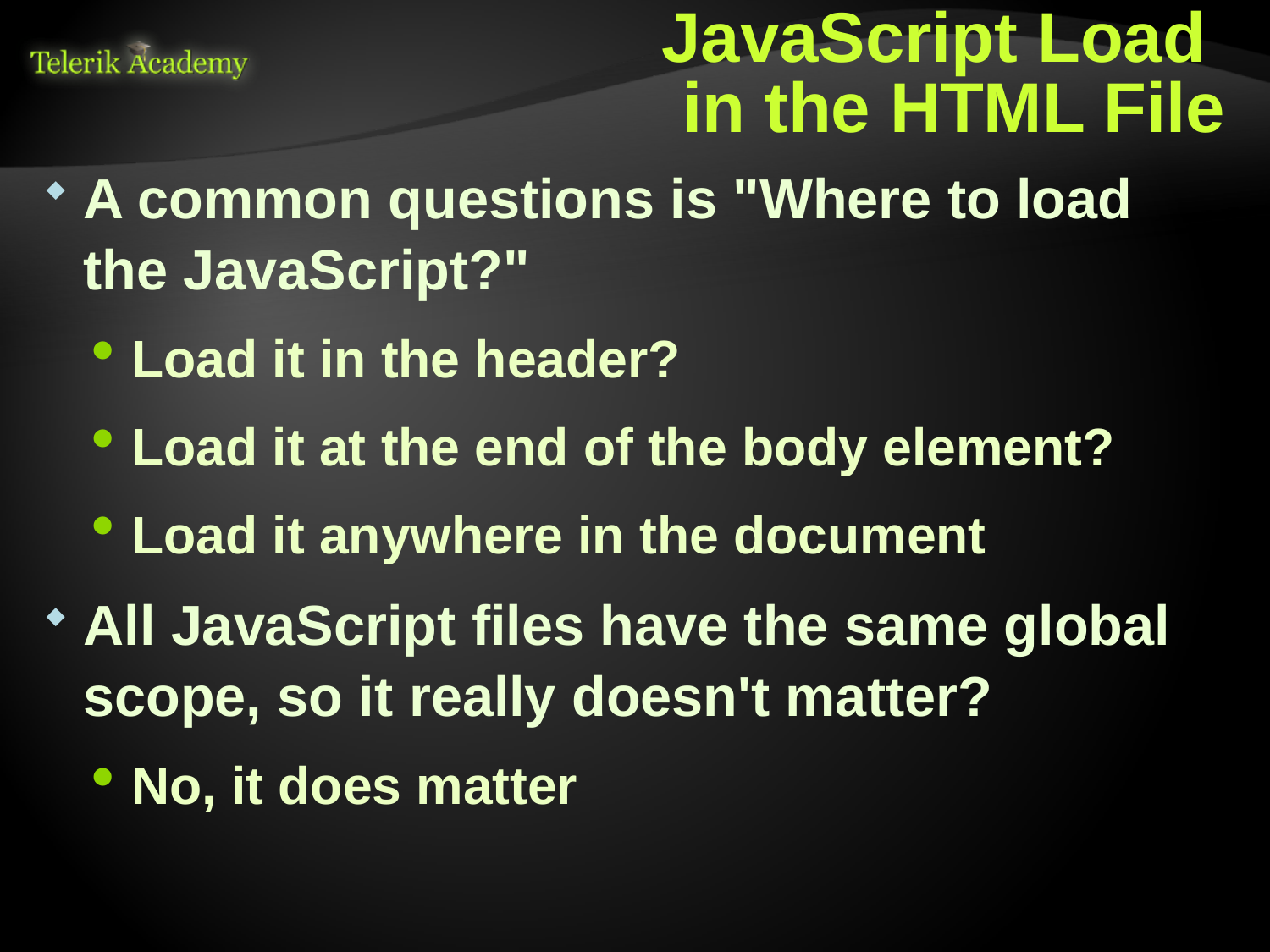

# JavaScript Load in the HTML File
A common questions is "Where to load the JavaScript?"
Load it in the header?
Load it at the end of the body element?
Load it anywhere in the document
All JavaScript files have the same global scope, so it really doesn't matter?
No, it does matter